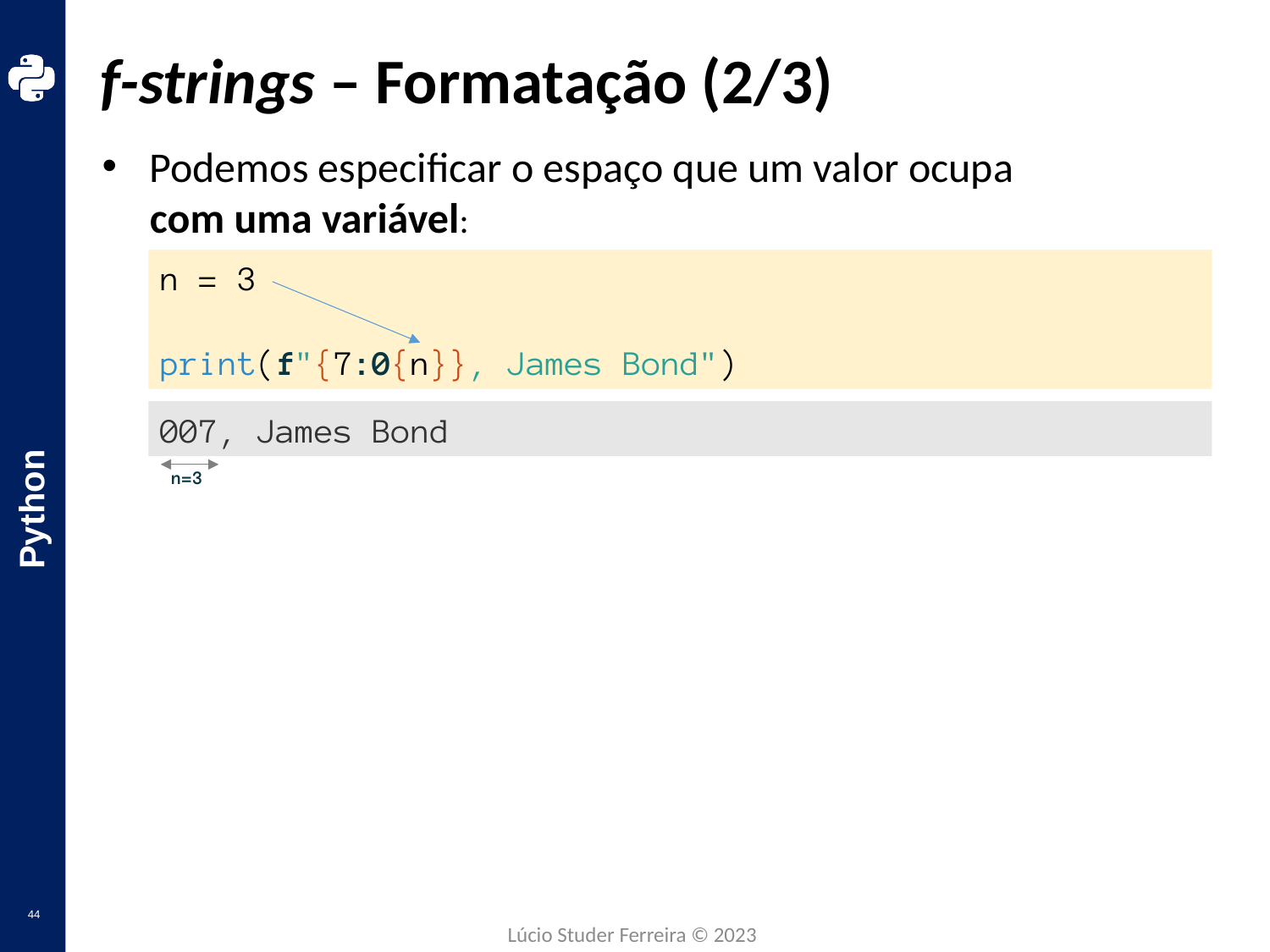

# f-strings – Formatação (2/3)
Podemos especificar o espaço que um valor ocupa
com uma variável:
n = 3

print(f"{7:0{n}}, James Bond")
007, James Bond
n=3